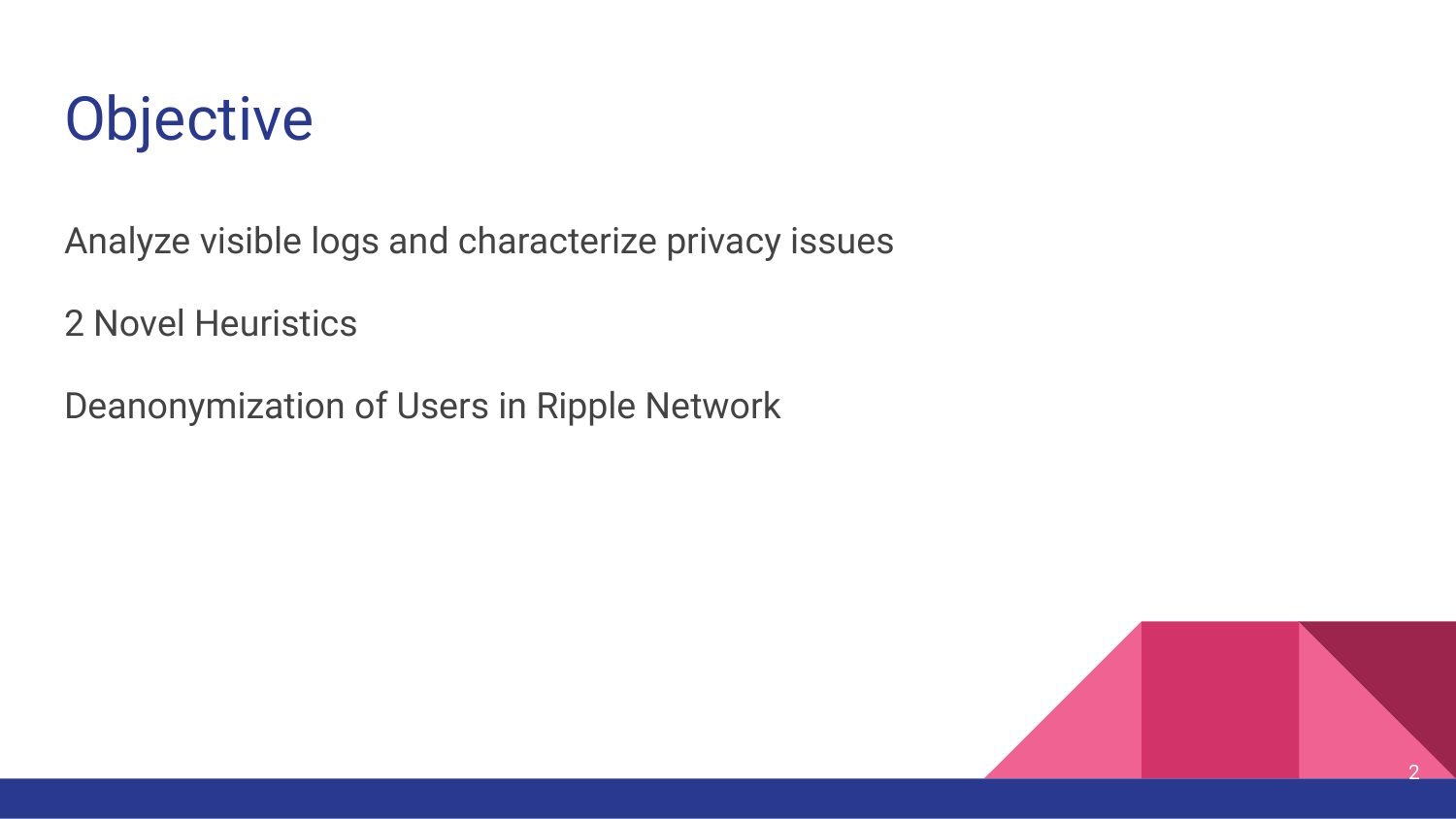

# Objective
Analyze visible logs and characterize privacy issues
2 Novel Heuristics
Deanonymization of Users in Ripple Network
2